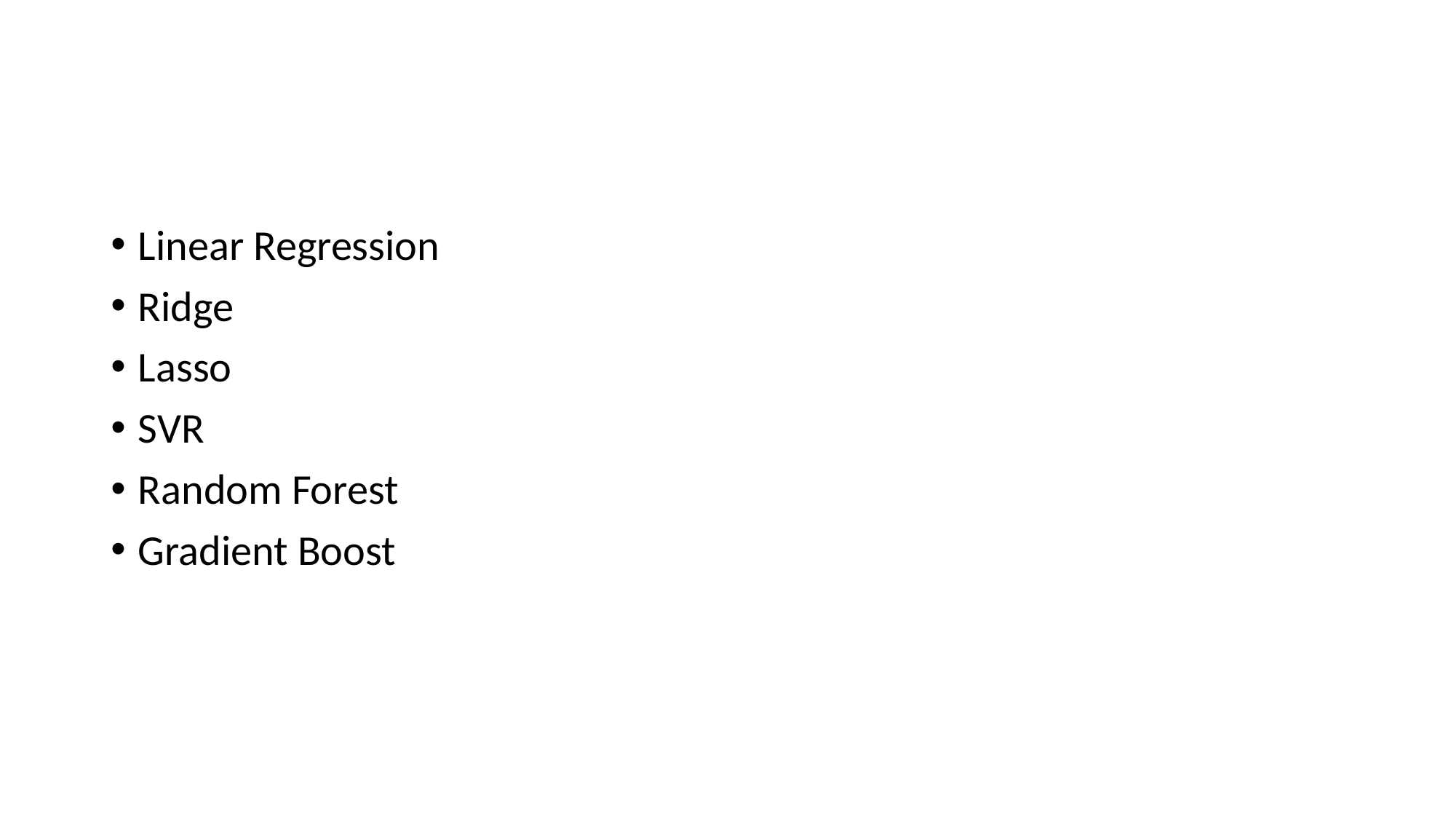

Linear Regression
Ridge
Lasso
SVR
Random Forest
Gradient Boost